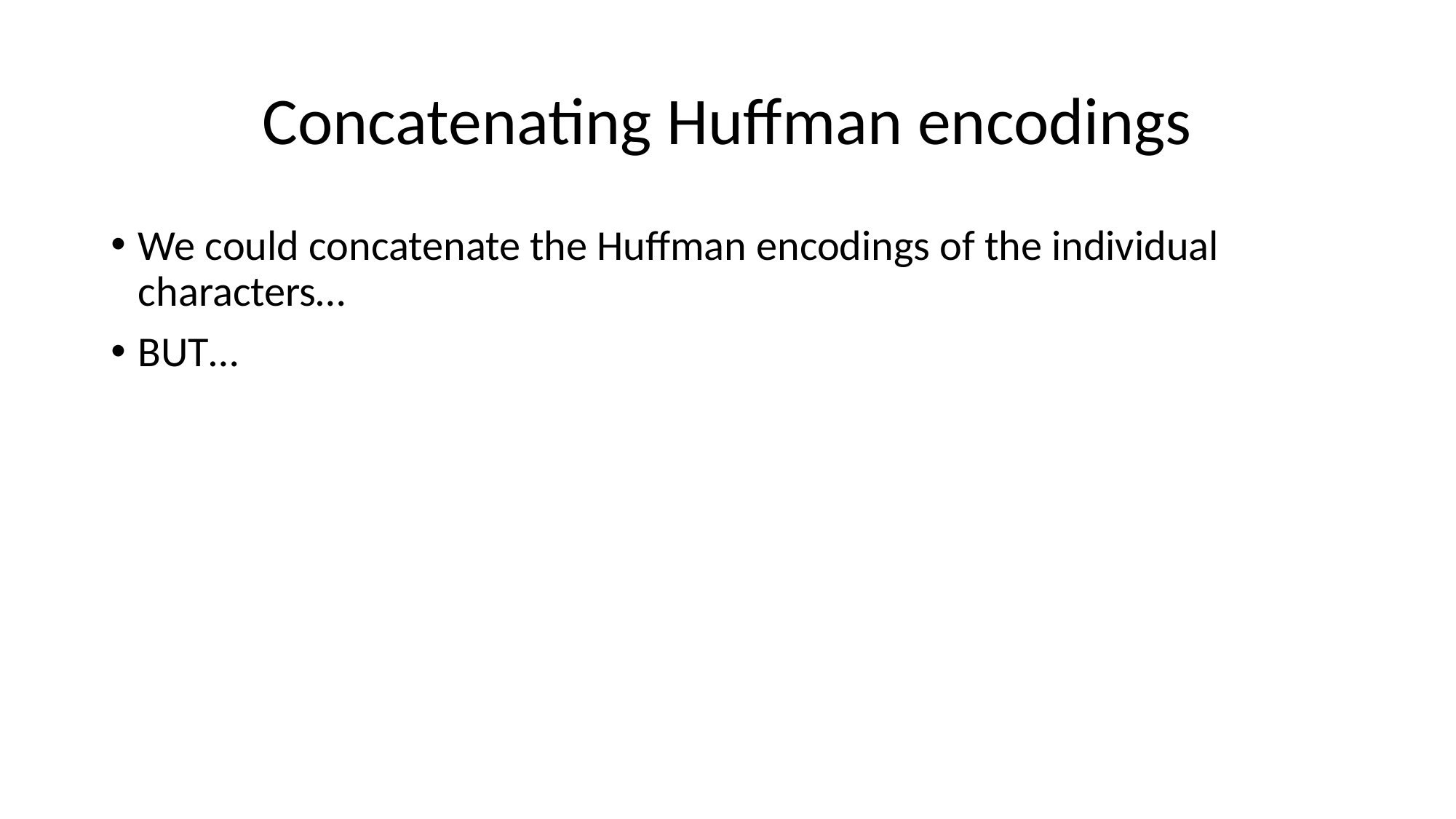

# Concatenating Huffman encodings
We could concatenate the Huffman encodings of the individual characters…
BUT…